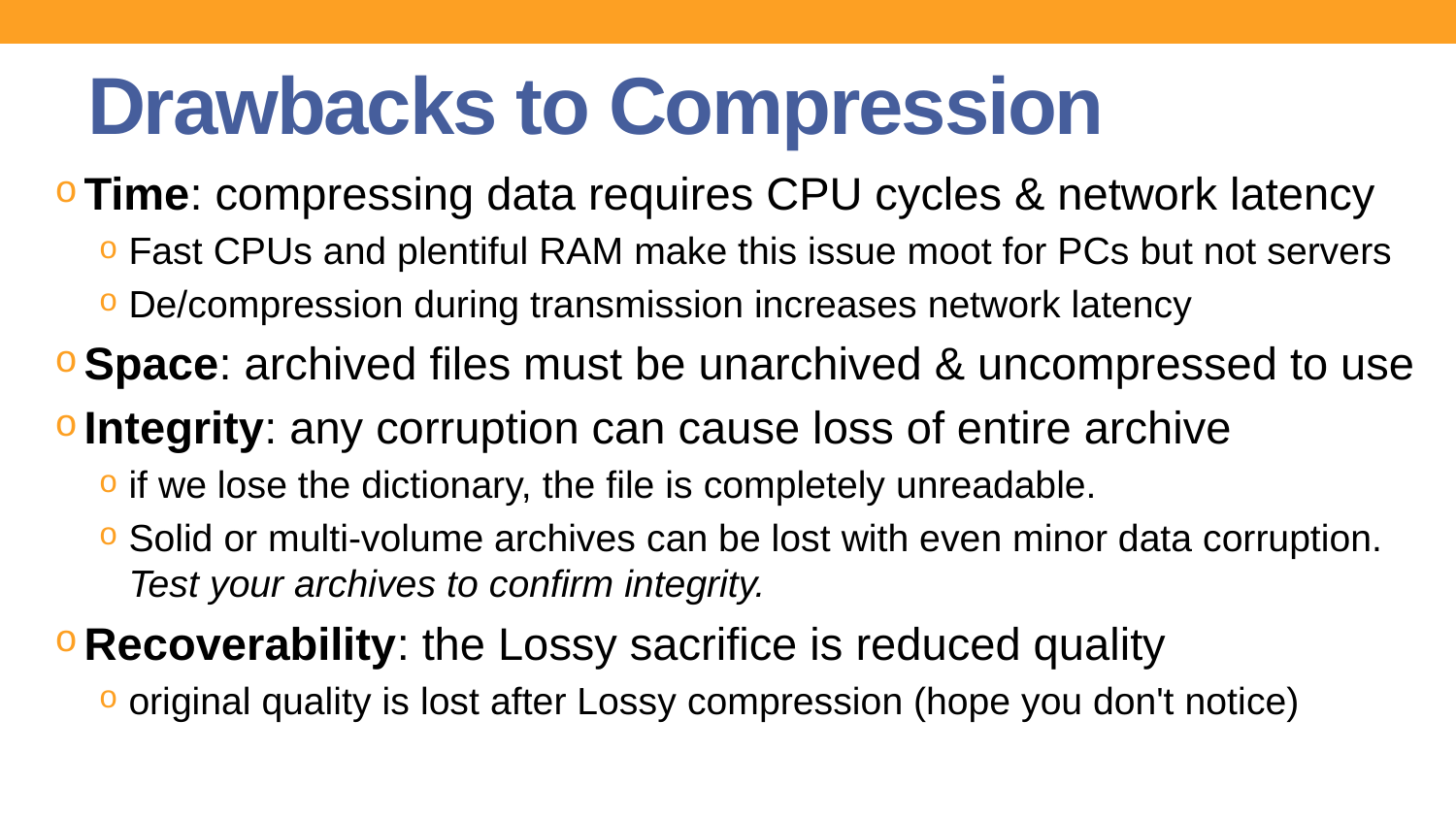

# Drawbacks to Compression
Time: compressing data requires CPU cycles & network latency
Fast CPUs and plentiful RAM make this issue moot for PCs but not servers
De/compression during transmission increases network latency
Space: archived files must be unarchived & uncompressed to use
Integrity: any corruption can cause loss of entire archive
if we lose the dictionary, the file is completely unreadable.
Solid or multi-volume archives can be lost with even minor data corruption.
Test your archives to confirm integrity.
Recoverability: the Lossy sacrifice is reduced quality
original quality is lost after Lossy compression (hope you don't notice)